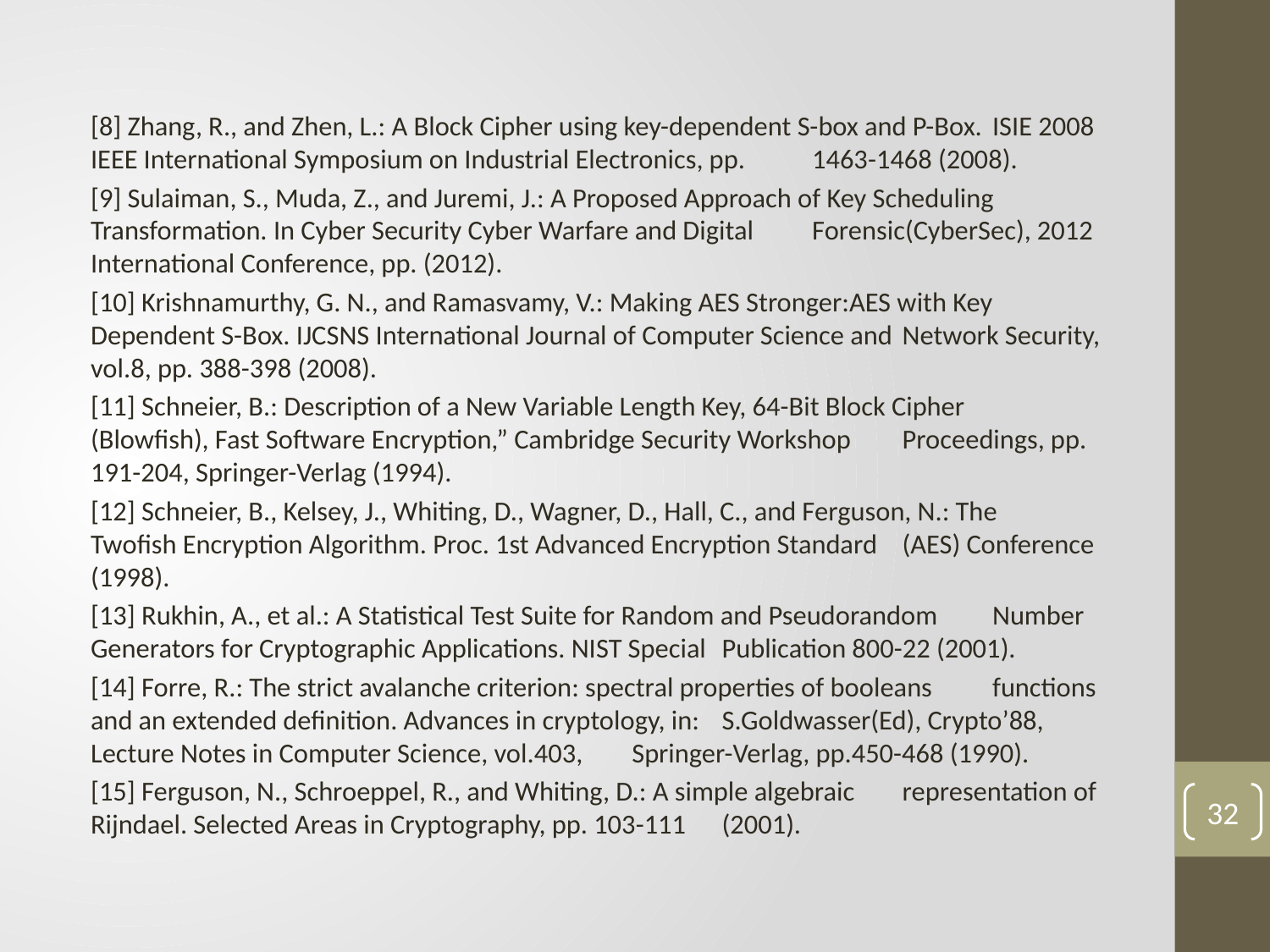

[8] Zhang, R., and Zhen, L.: A Block Cipher using key-dependent S-box and P-Box. 	ISIE 2008 IEEE International Symposium on Industrial Electronics, pp. 	1463-1468 (2008).
[9] Sulaiman, S., Muda, Z., and Juremi, J.: A Proposed Approach of Key Scheduling 	Transformation. In Cyber Security Cyber Warfare and Digital 	Forensic(CyberSec), 2012 International Conference, pp. (2012).
[10] Krishnamurthy, G. N., and Ramasvamy, V.: Making AES Stronger:AES with Key 	Dependent S-Box. IJCSNS International Journal of Computer Science and 	Network Security, vol.8, pp. 388-398 (2008).
[11] Schneier, B.: Description of a New Variable Length Key, 64-Bit Block Cipher 	(Blowfish), Fast Software Encryption,” Cambridge Security Workshop 	Proceedings, pp. 191-204, Springer-Verlag (1994).
[12] Schneier, B., Kelsey, J., Whiting, D., Wagner, D., Hall, C., and Ferguson, N.: The 	Twofish Encryption Algorithm. Proc. 1st Advanced Encryption Standard 	(AES) Conference (1998).
[13] Rukhin, A., et al.: A Statistical Test Suite for Random and Pseudorandom 	Number Generators for Cryptographic Applications. NIST Special 	Publication 800-22 (2001).
[14] Forre, R.: The strict avalanche criterion: spectral properties of booleans 	functions and an extended definition. Advances in cryptology, in: 	S.Goldwasser(Ed), Crypto’88, Lecture Notes in Computer Science, vol.403, 	Springer-Verlag, pp.450-468 (1990).
[15] Ferguson, N., Schroeppel, R., and Whiting, D.: A simple algebraic 	representation of Rijndael. Selected Areas in Cryptography, pp. 103-111 	(2001).

32